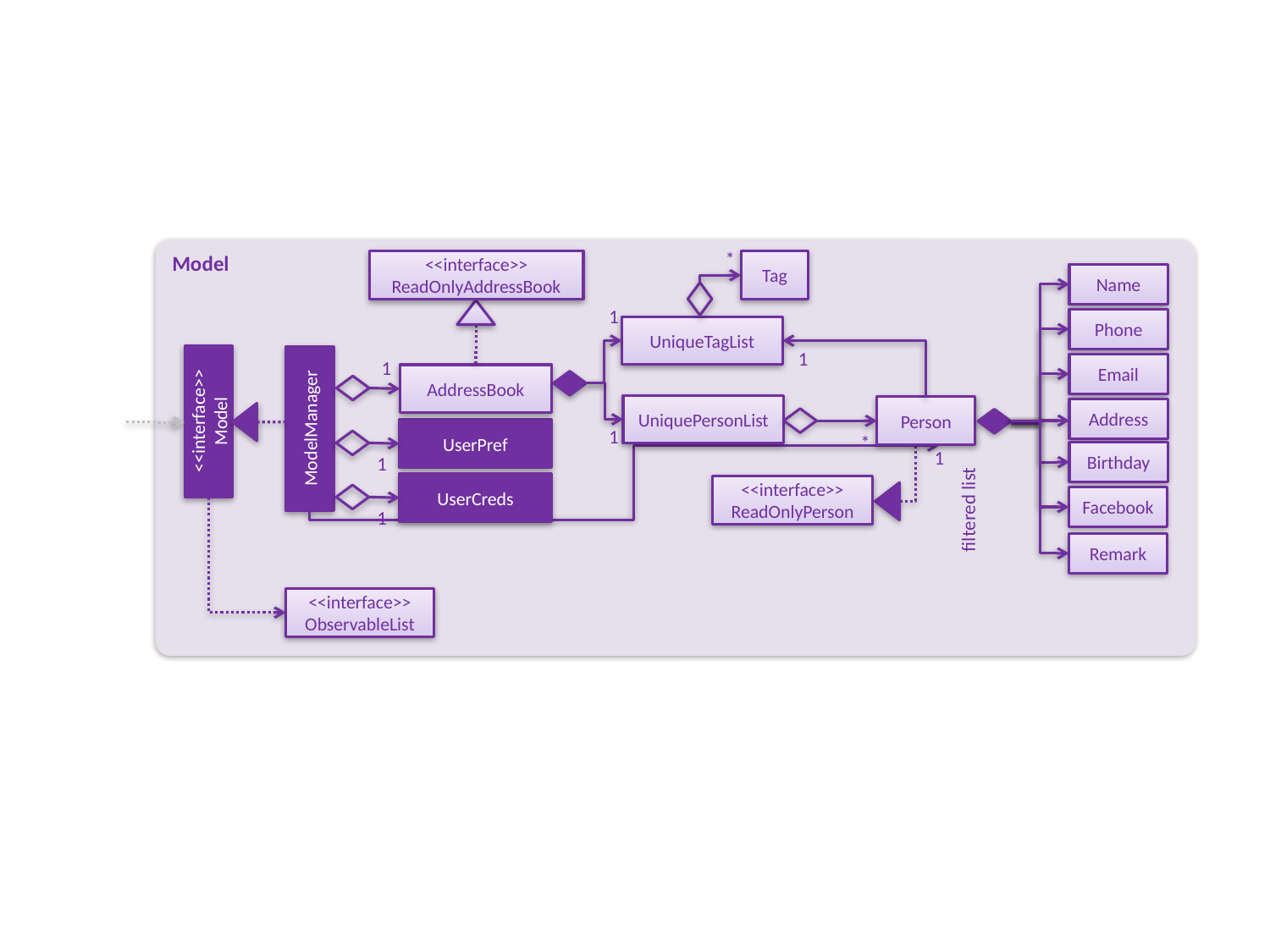

Model
*
<<interface>>
ReadOnlyAddressBook
Tag
Name

1
Phone
UniqueTagList
1
Email
1
AddressBook

UniquePersonList
Person
<<interface>>
Model
Address
ModelManager

UserPref
1
*

Birthday
1
1
UserCreds
<<interface>>
ReadOnlyPerson

Facebook

filtered list
1
Remark
<<interface>>
ObservableList